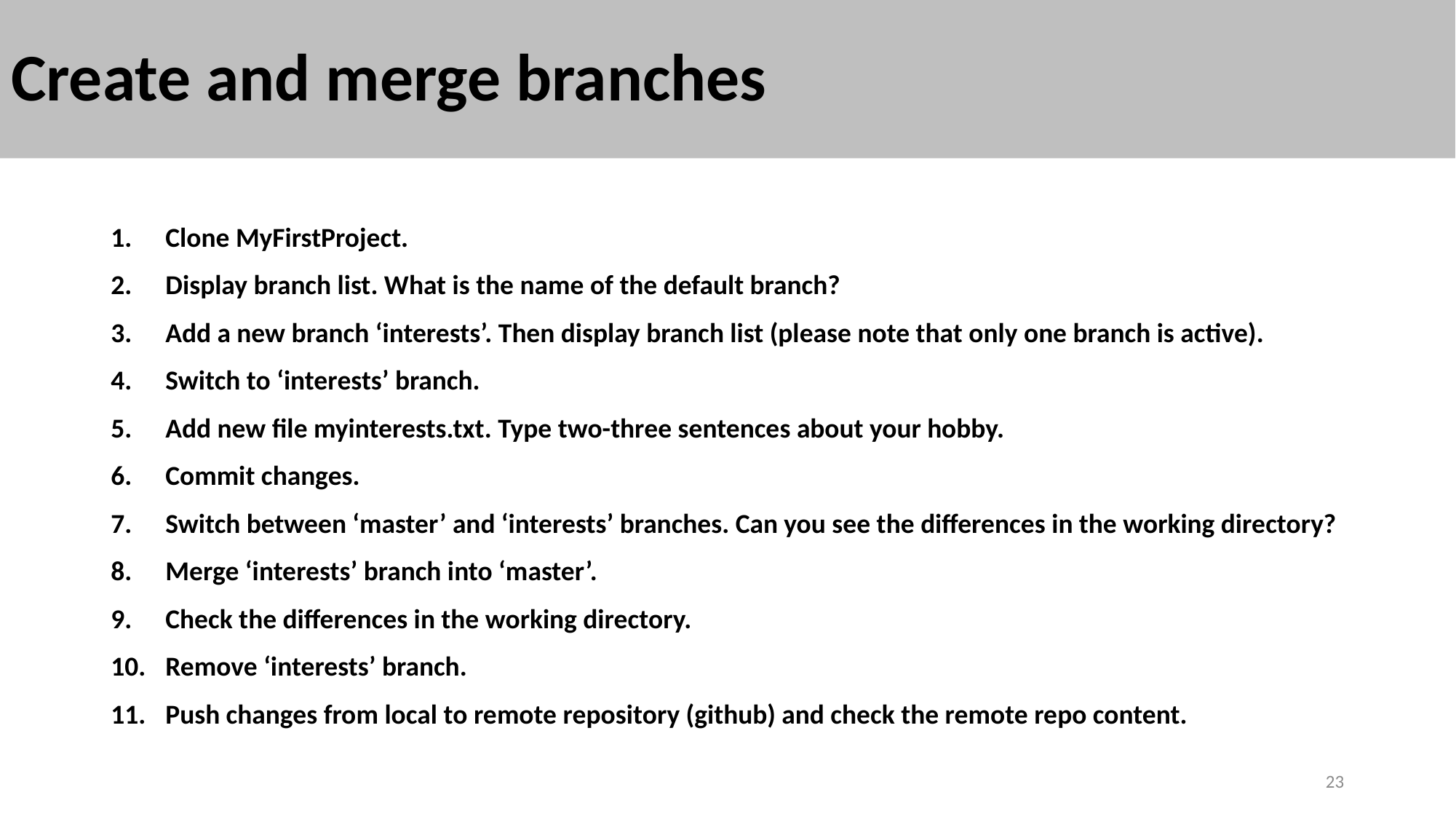

# Create and merge branches
Clone MyFirstProject.
Display branch list. What is the name of the default branch?
Add a new branch ‘interests’. Then display branch list (please note that only one branch is active).
Switch to ‘interests’ branch.
Add new file myinterests.txt. Type two-three sentences about your hobby.
Commit changes.
Switch between ‘master’ and ‘interests’ branches. Can you see the differences in the working directory?
Merge ‘interests’ branch into ‘master’.
Check the differences in the working directory.
Remove ‘interests’ branch.
Push changes from local to remote repository (github) and check the remote repo content.
23